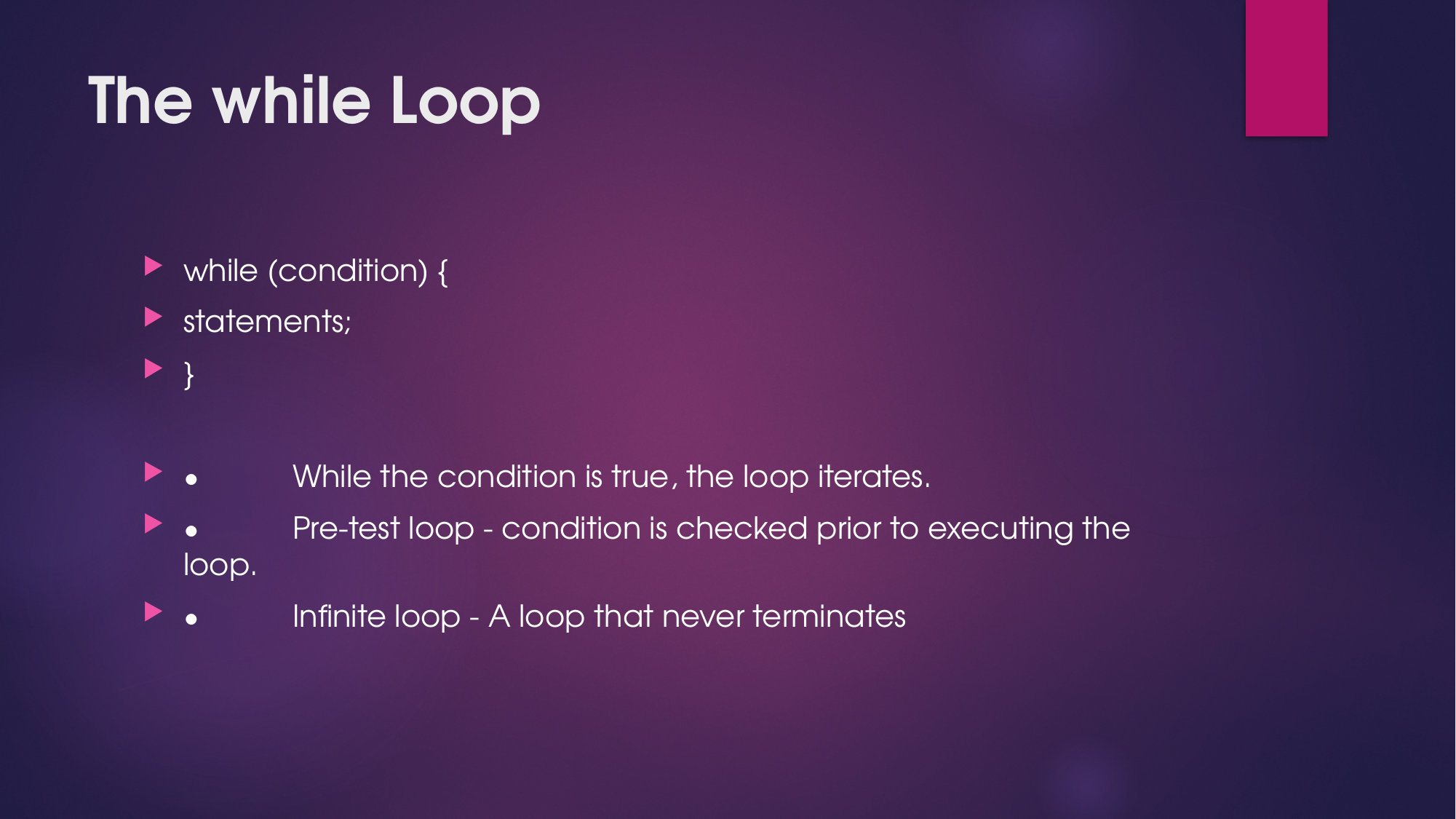

# The while Loop
while (condition) {
statements;
}

•	While the condition is true, the loop iterates.
•	Pre-test loop - condition is checked prior to executing the loop.
•	Infinite loop - A loop that never terminates